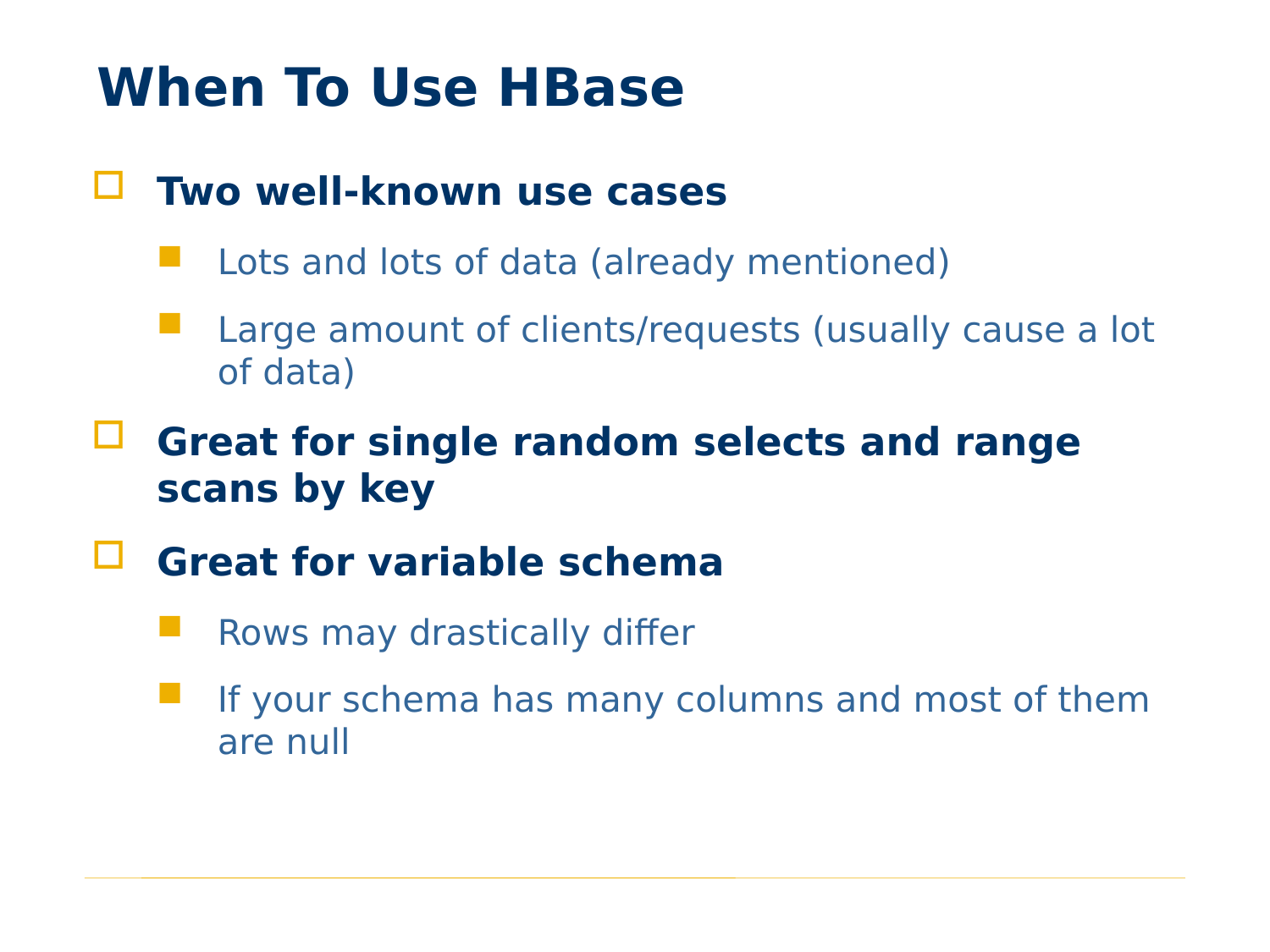

# When To Use HBase
Two well-known use cases
Lots and lots of data (already mentioned)
Large amount of clients/requests (usually cause a lot of data)
Great for single random selects and range scans by key
Great for variable schema
Rows may drastically differ
If your schema has many columns and most of them are null